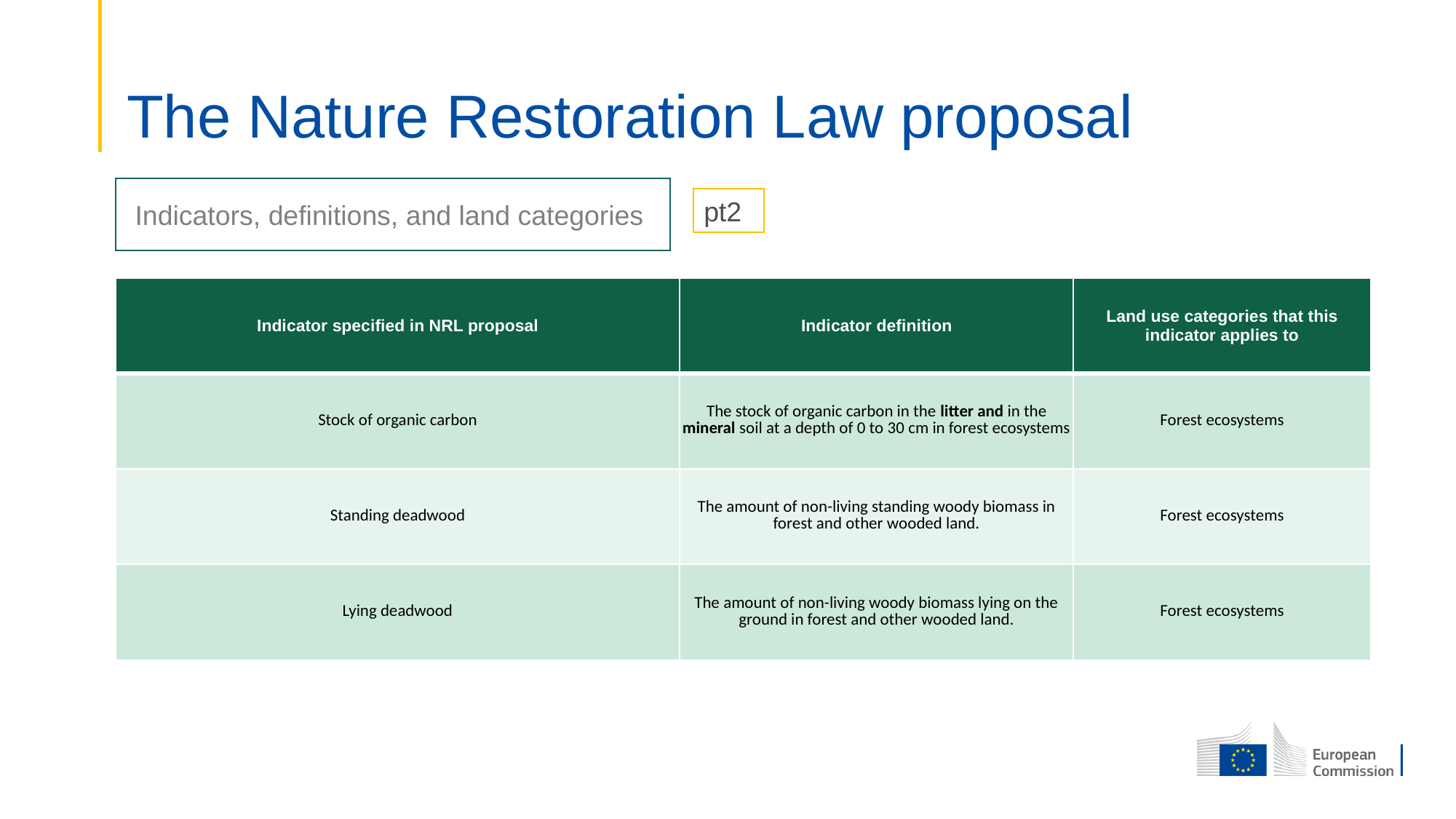

# The Nature Restoration Law proposal
Indicators, definitions, and land categories
pt2
| Indicator specified in NRL proposal | Indicator definition | Land use categories that this indicator applies to |
| --- | --- | --- |
| Stock of organic carbon | The stock of organic carbon in the litter and in the mineral soil at a depth of 0 to 30 cm in forest ecosystems | Forest ecosystems |
| Standing deadwood | The amount of non-living standing woody biomass in forest and other wooded land. | Forest ecosystems |
| Lying deadwood | The amount of non-living woody biomass lying on the ground in forest and other wooded land. | Forest ecosystems |